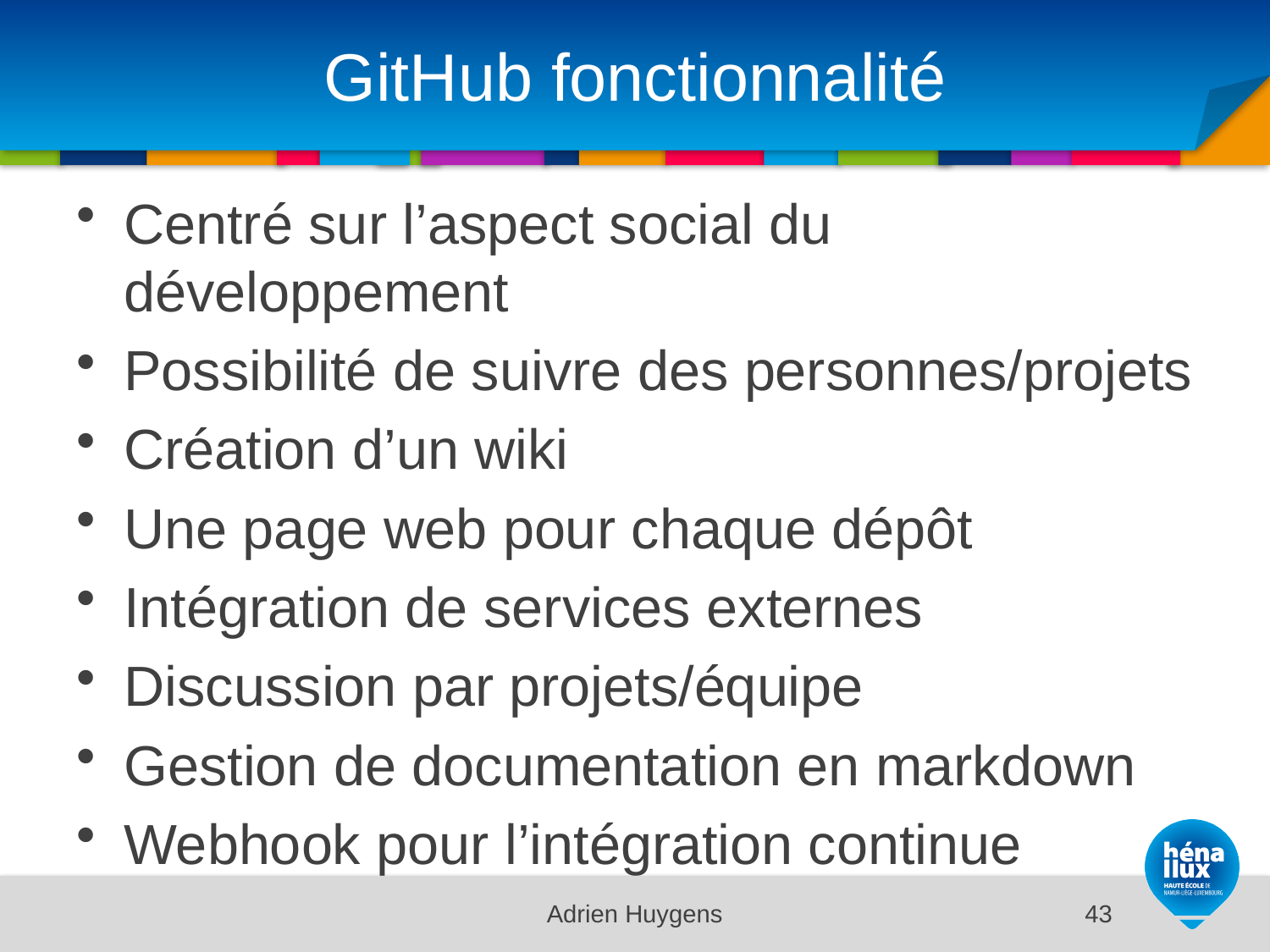

# GitHub fonctionnalité
Centré sur l’aspect social du développement
Possibilité de suivre des personnes/projets
Création d’un wiki
Une page web pour chaque dépôt
Intégration de services externes
Discussion par projets/équipe
Gestion de documentation en markdown
Webhook pour l’intégration continue
Adrien Huygens
43